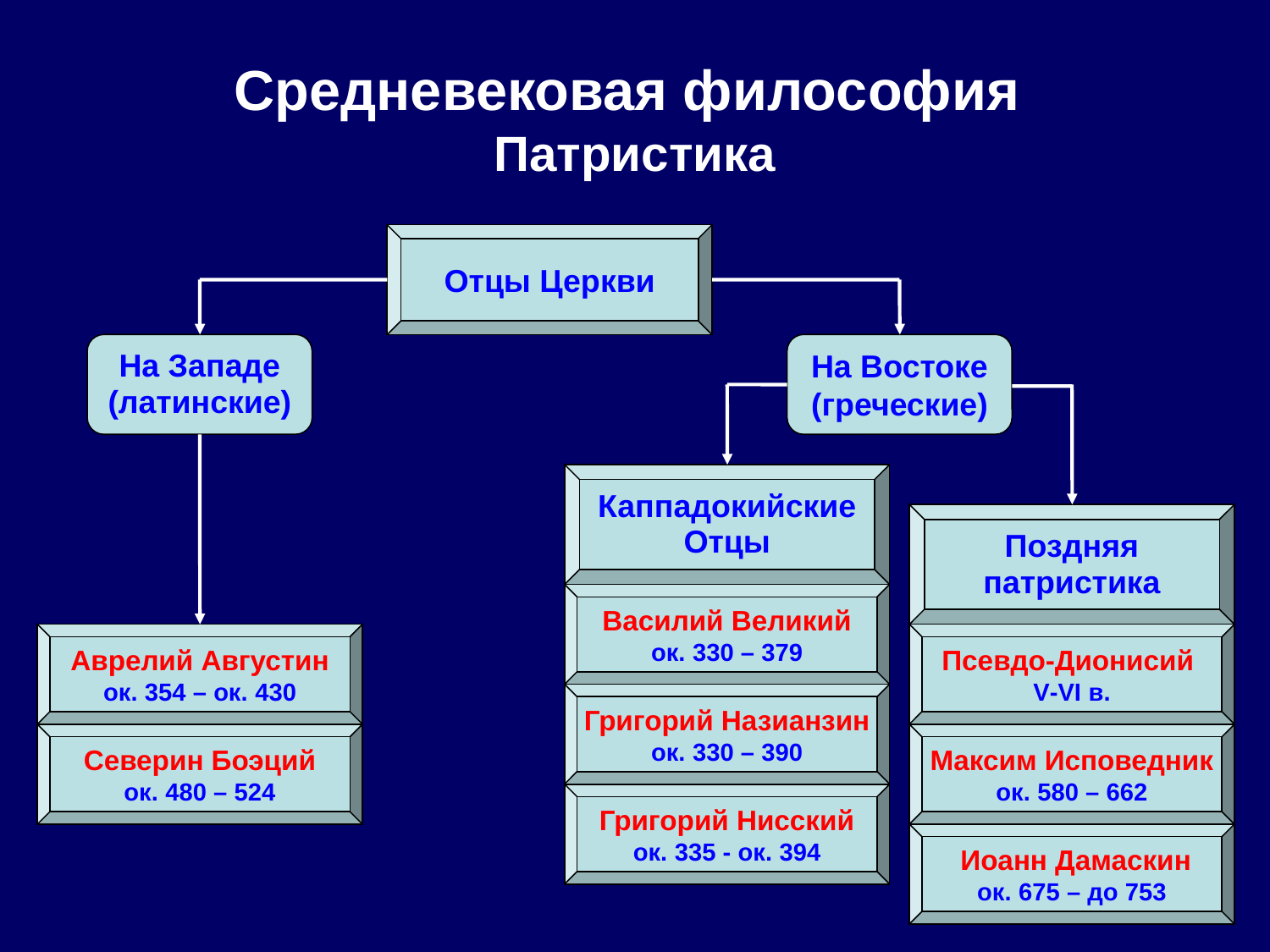

# Средневековая философия Патристика
Отцы Церкви

На Западе
(латинские)
На Востоке
(греческие)

Каппадокийские
Отцы
Поздняя
патристика
Василий Великий
ок. 330 – 379
Аврелий Августин
ок. 354 – ок. 430
Псевдо-Дионисий
V-VI в.
Григорий Назианзин
ок. 330 – 390
Северин Боэций
ок. 480 – 524
Максим Исповедник
ок. 580 – 662
Григорий Нисский
ок. 335 - ок. 394
 Иоанн Дамаскин
ок. 675 – до 753